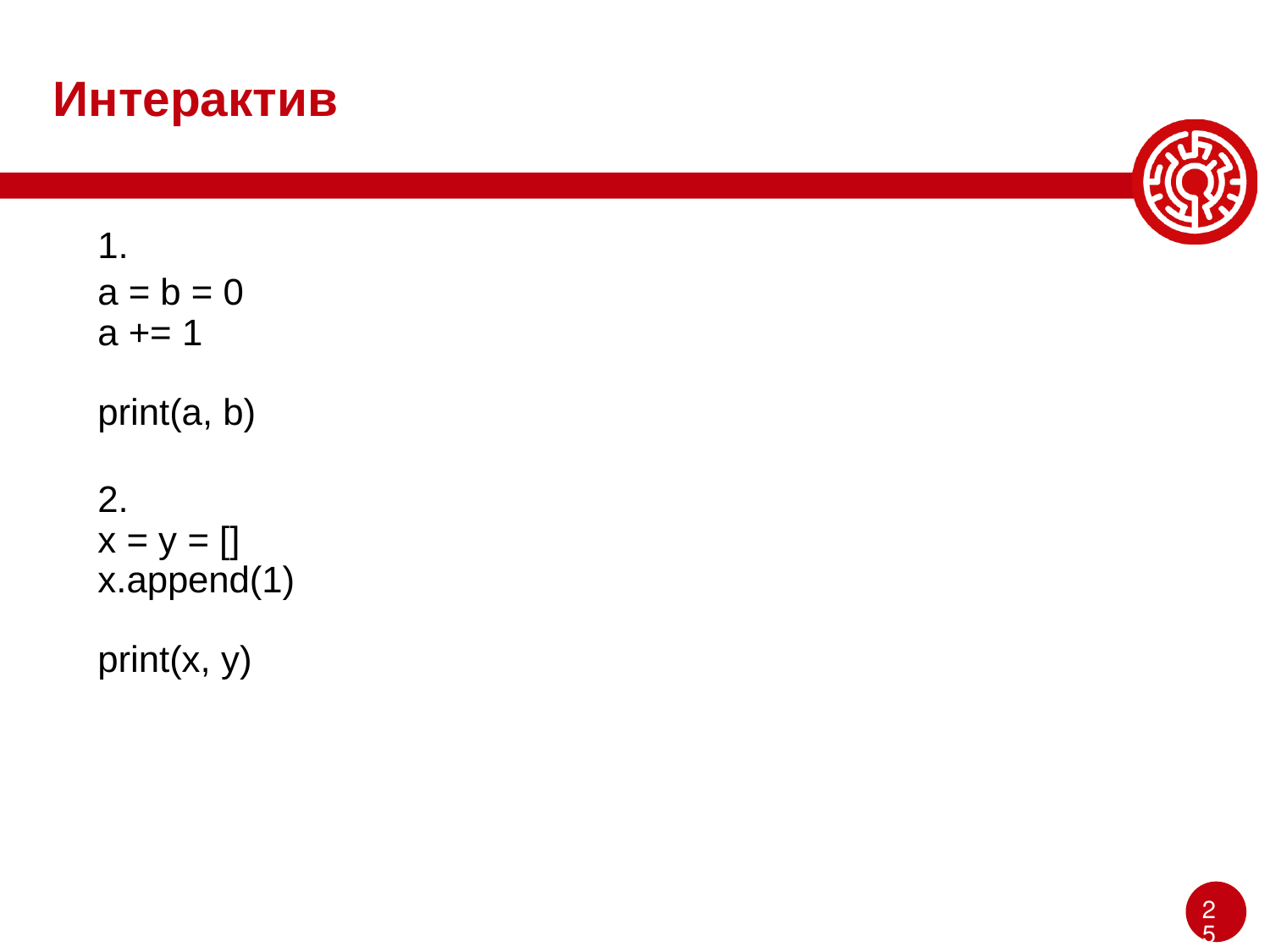

# Интерактив
1.
a = b = 0
a += 1
print(a, b)
2.
x = y = []
x.append(1)
print(x, y)
25